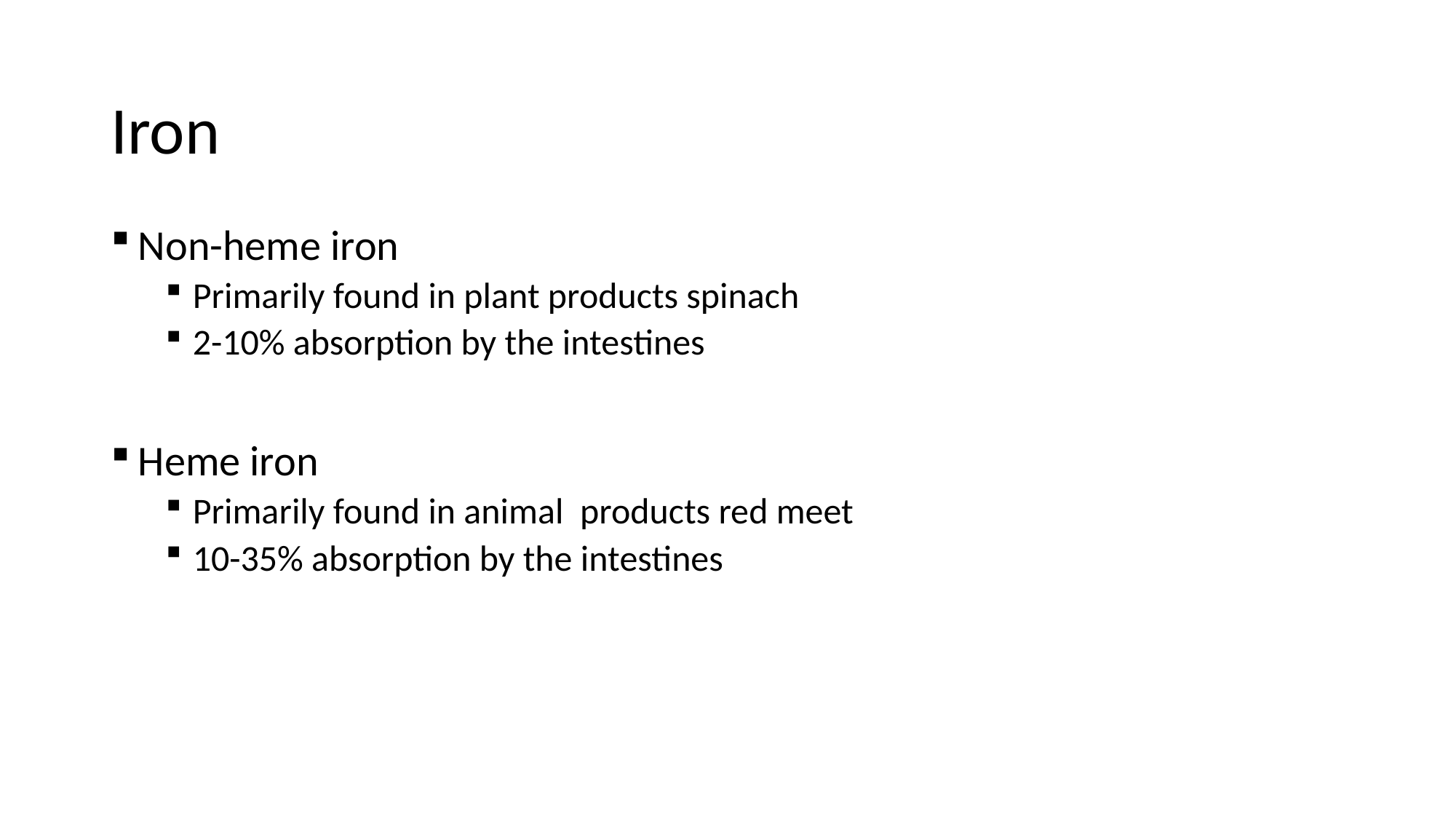

# Iron
Non-heme iron
Primarily found in plant products spinach
2-10% absorption by the intestines

Heme iron
Primarily found in animal  products red meet
10-35% absorption by the intestines